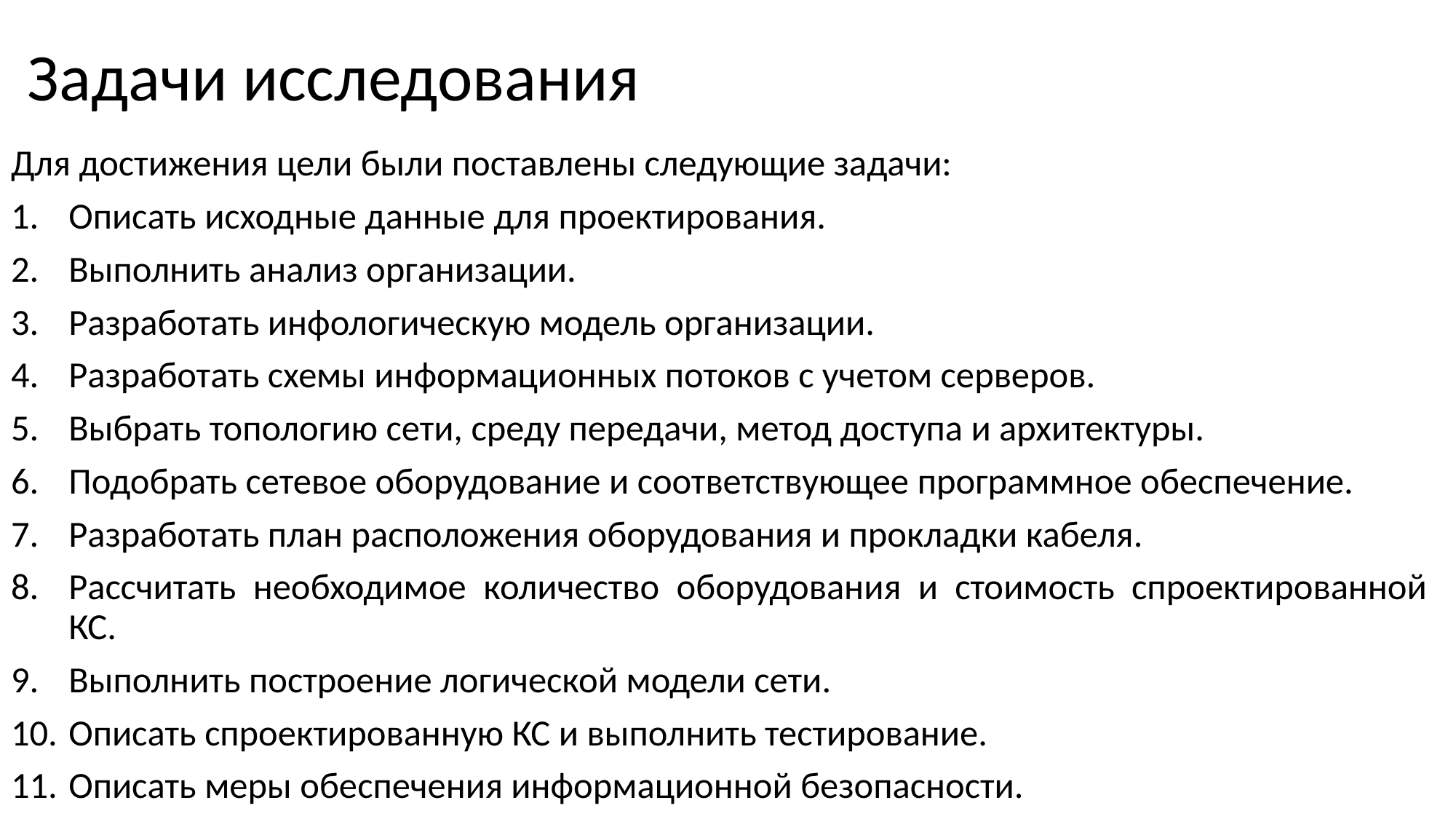

# Задачи исследования
Для достижения цели были поставлены следующие задачи:
Описать исходные данные для проектирования.
Выполнить анализ организации.
Разработать инфологическую модель организации.
Разработать схемы информационных потоков с учетом серверов.
Выбрать топологию сети, среду передачи, метод доступа и архитектуры.
Подобрать сетевое оборудование и соответствующее программное обеспечение.
Разработать план расположения оборудования и прокладки кабеля.
Рассчитать необходимое количество оборудования и стоимость спроектированной КС.
Выполнить построение логической модели сети.
Описать спроектированную КС и выполнить тестирование.
Описать меры обеспечения информационной безопасности.